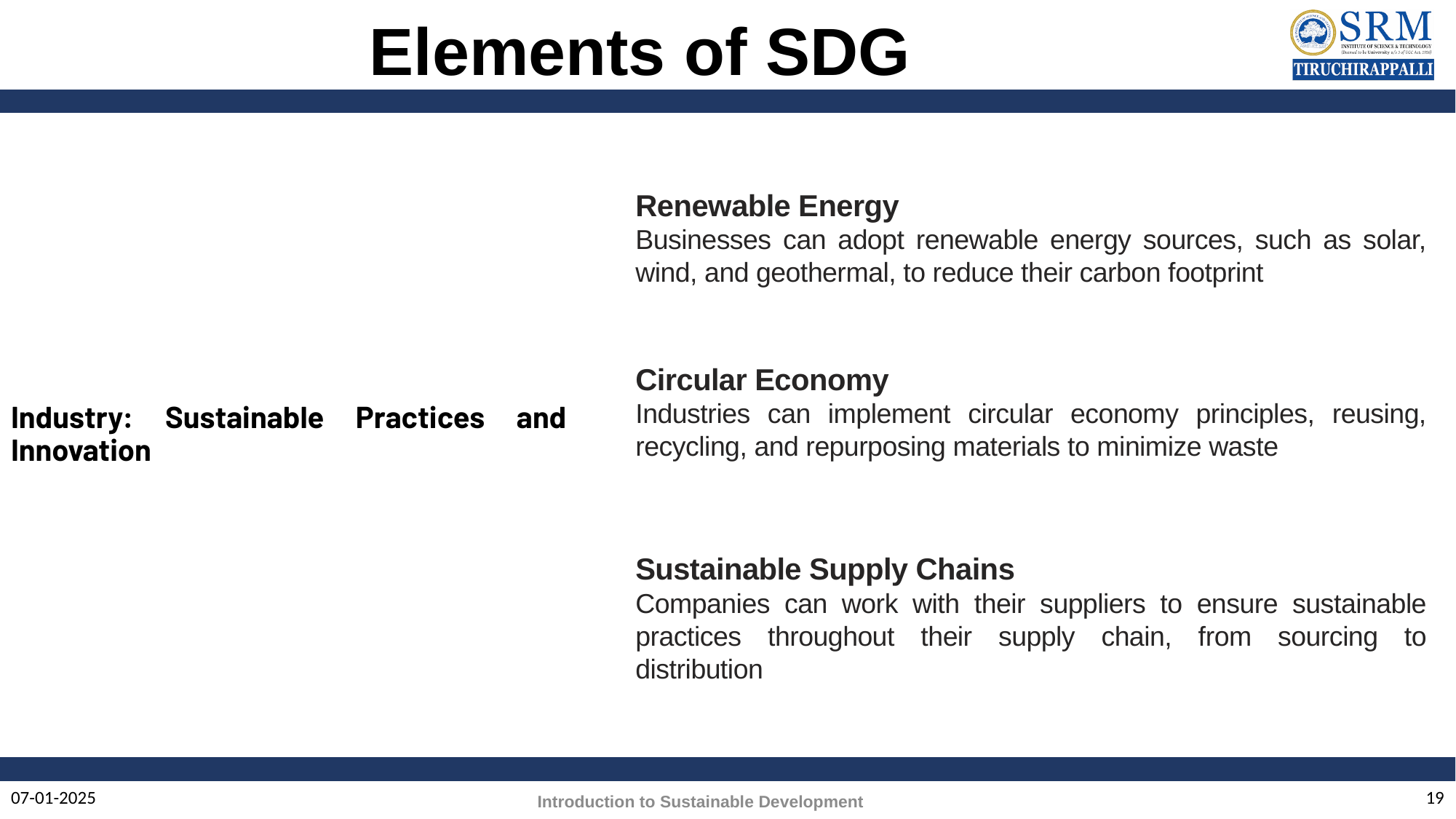

# Elements of SDG

Industry: Sustainable Practices and Innovation
Renewable Energy
Businesses can adopt renewable energy sources, such as solar, wind, and geothermal, to reduce their carbon footprint
Circular Economy
Industries can implement circular economy principles, reusing, recycling, and repurposing materials to minimize waste
Sustainable Supply Chains
Companies can work with their suppliers to ensure sustainable practices throughout their supply chain, from sourcing to distribution
07-01-2025
19